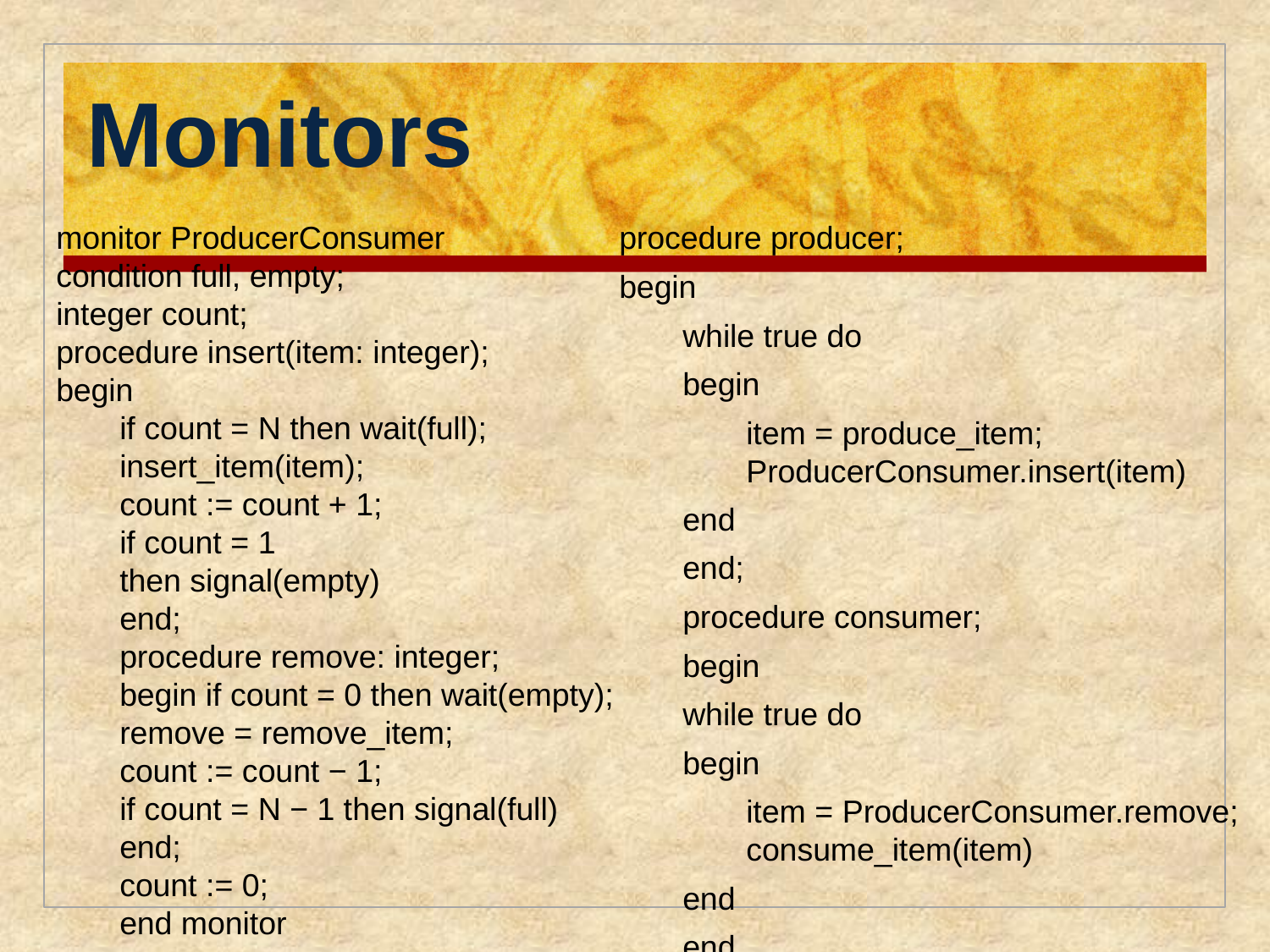

# Monitors
monitor ProducerConsumer
condition full, empty;
integer count;
procedure insert(item: integer);
begin
if count = N then wait(full); insert_item(item);
count := count + 1;
if count = 1
then signal(empty)
end;
procedure remove: integer;
begin if count = 0 then wait(empty); remove = remove_item;
count := count − 1;
if count = N − 1 then signal(full)
end;
count := 0;
end monitor
procedure producer;
begin
while true do
begin
item = produce_item; ProducerConsumer.insert(item)
end
end;
procedure consumer;
begin
while true do
begin
item = ProducerConsumer.remove; consume_item(item)
end
end